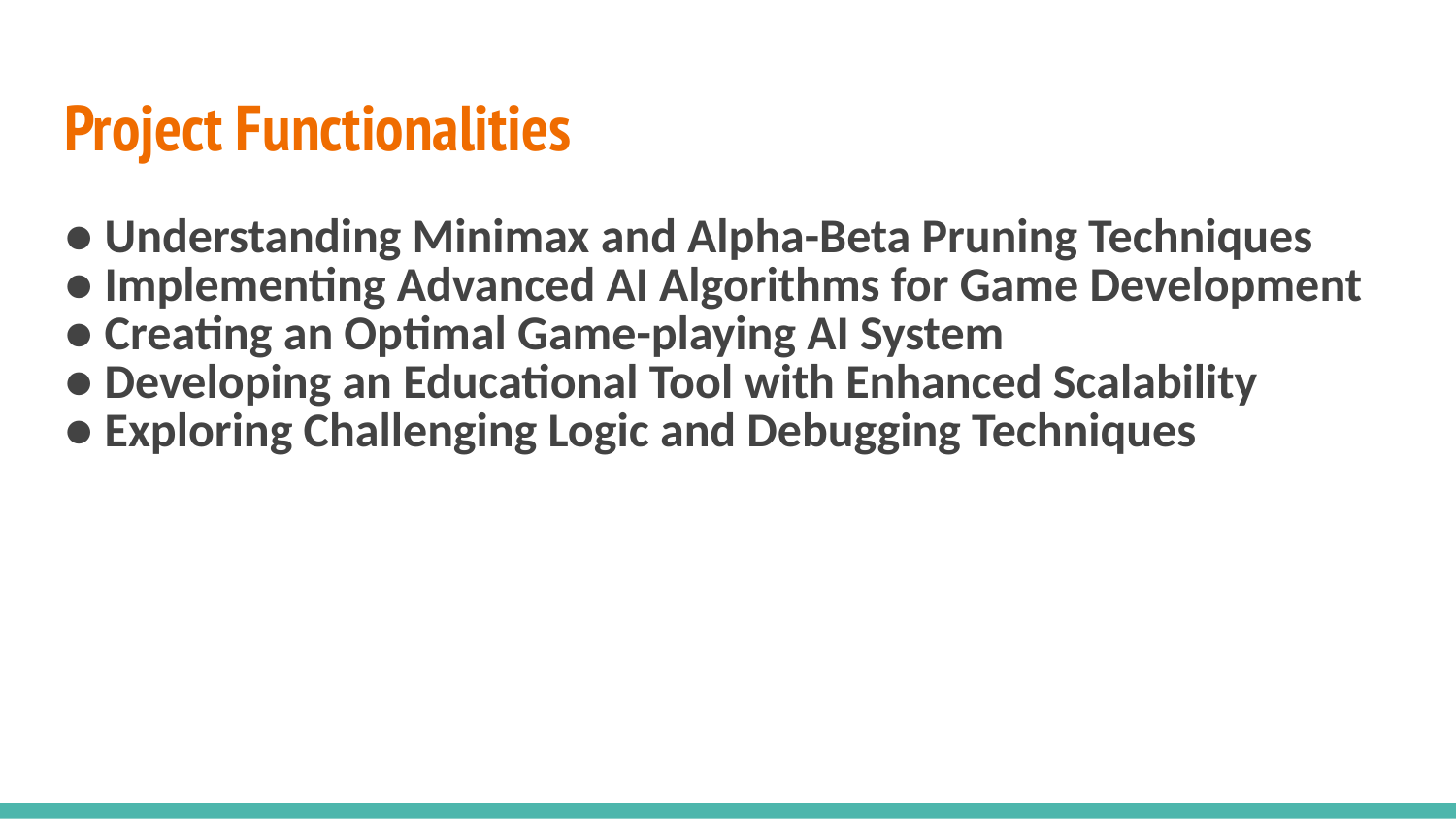

# Project Functionalities
● Understanding Minimax and Alpha-Beta Pruning Techniques
● Implementing Advanced AI Algorithms for Game Development
● Creating an Optimal Game-playing AI System
● Developing an Educational Tool with Enhanced Scalability
● Exploring Challenging Logic and Debugging Techniques